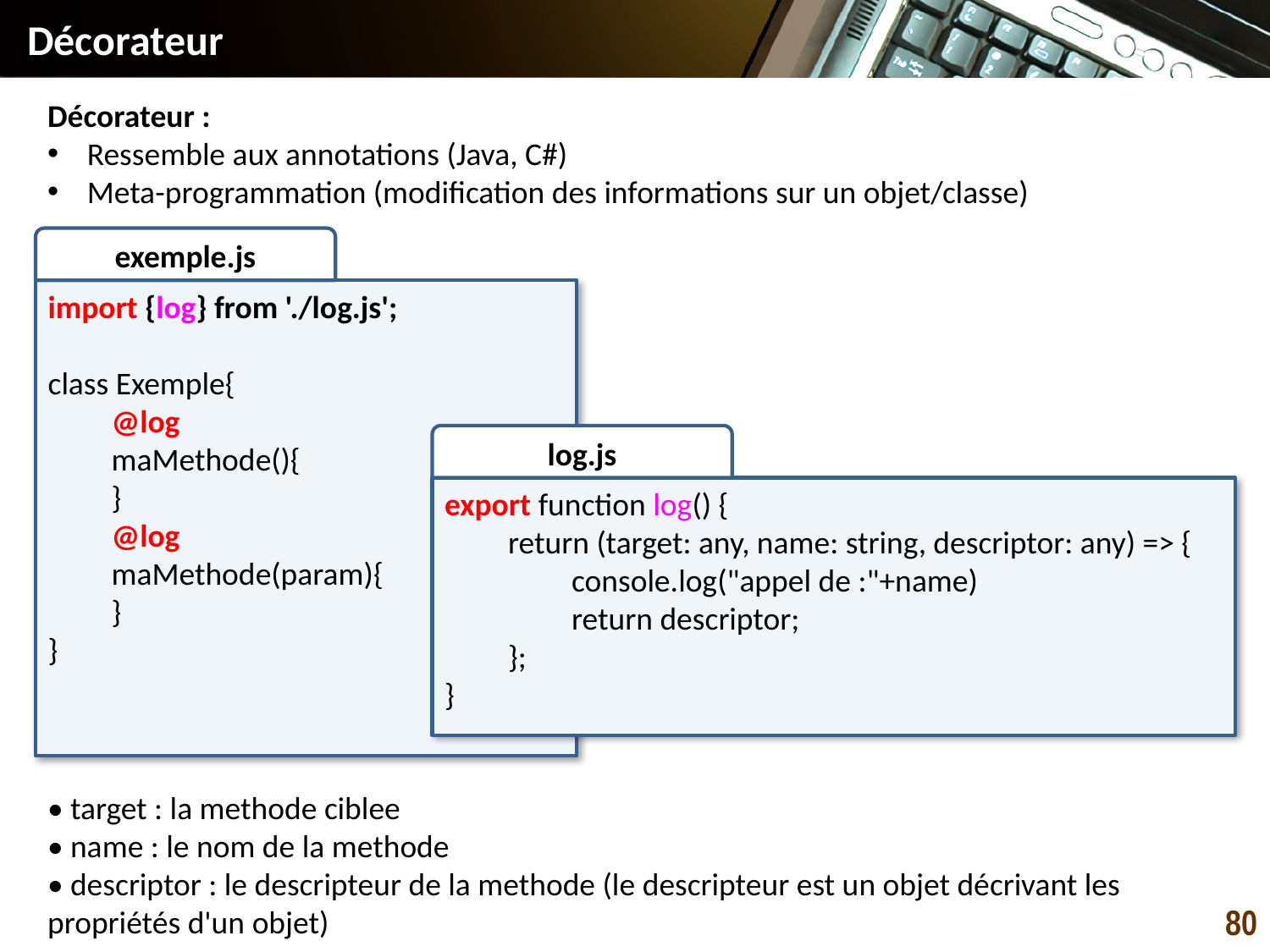

Décorateur
Décorateur :
Ressemble aux annotations (Java, C#)
Meta-programmation (modification des informations sur un objet/classe)

exemple.js
import {log} from './log.js';

class Exemple{
@log
maMethode(){
}
@log
maMethode(param){
}
}
log.js
export function log() {
return (target: any, name: string, descriptor: any) => {
console.log("appel de :"+name)
return descriptor;
};
}
• target : la methode ciblee
• name : le nom de la methode
• descriptor : le descripteur de la methode (le descripteur est un objet décrivant les propriétés d'un objet)
80